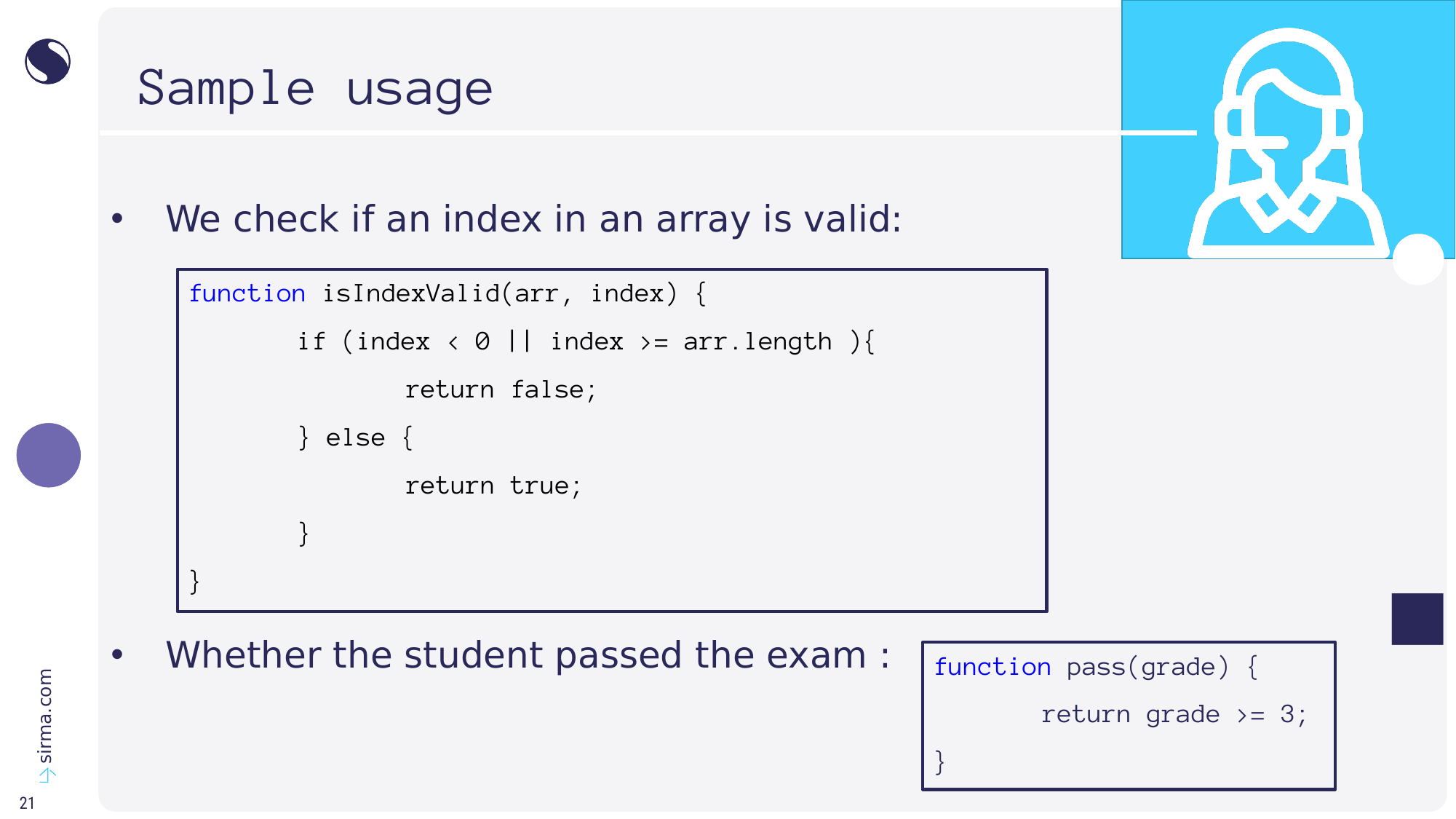

# Sample usage
We check if an index in an array is valid:

Whether the student passed the exam :
function isIndexValid(arr, index) {
	if (index < 0 || index >= arr.length ){
		return false;
	} else {
		return true;
	}
}
function pass(grade) {
	return grade >= 3;
}